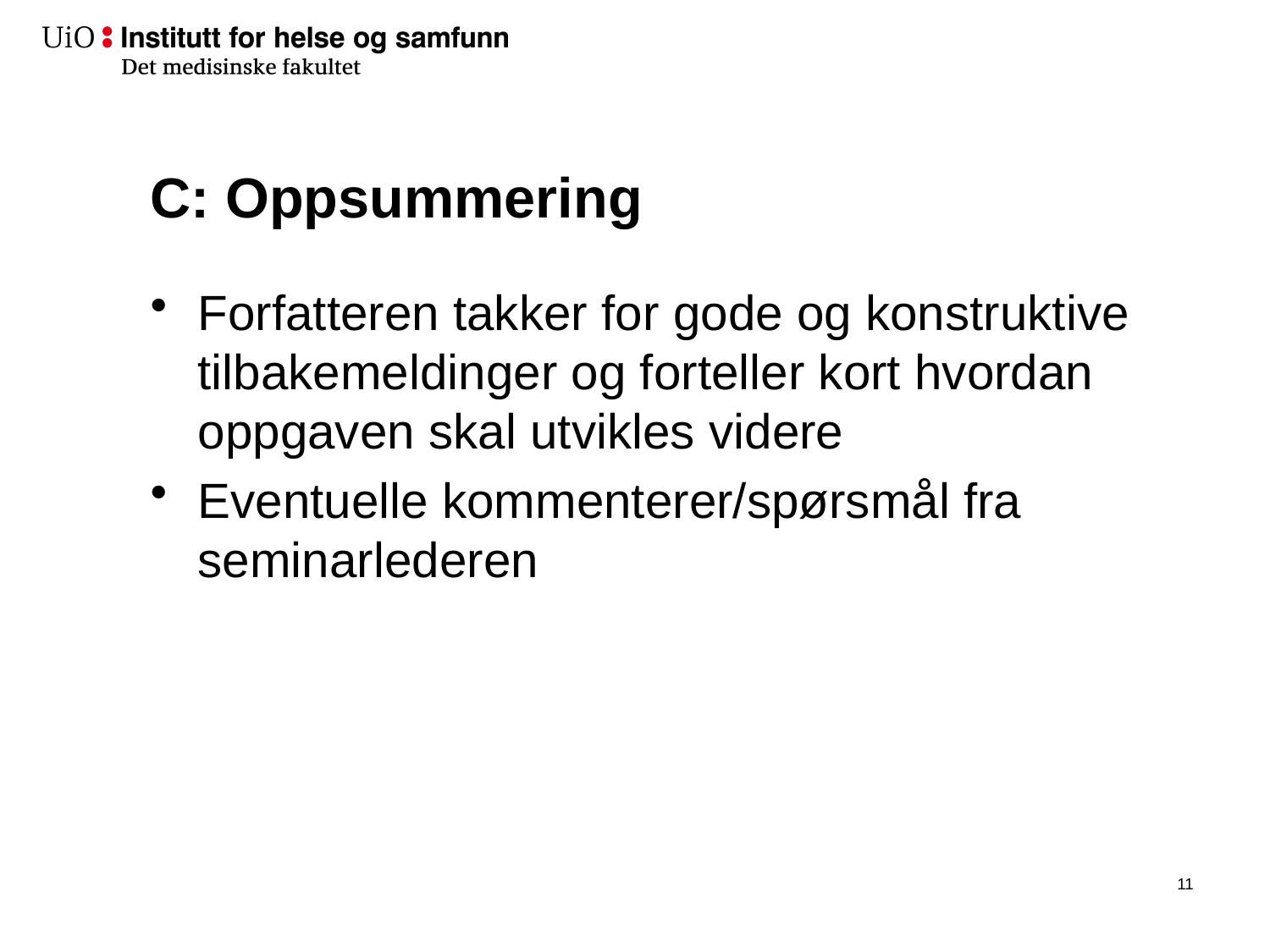

# C: Oppsummering
Forfatteren takker for gode og konstruktive tilbakemeldinger og forteller kort hvordan oppgaven skal utvikles videre
Eventuelle kommenterer/spørsmål fra seminarlederen

11